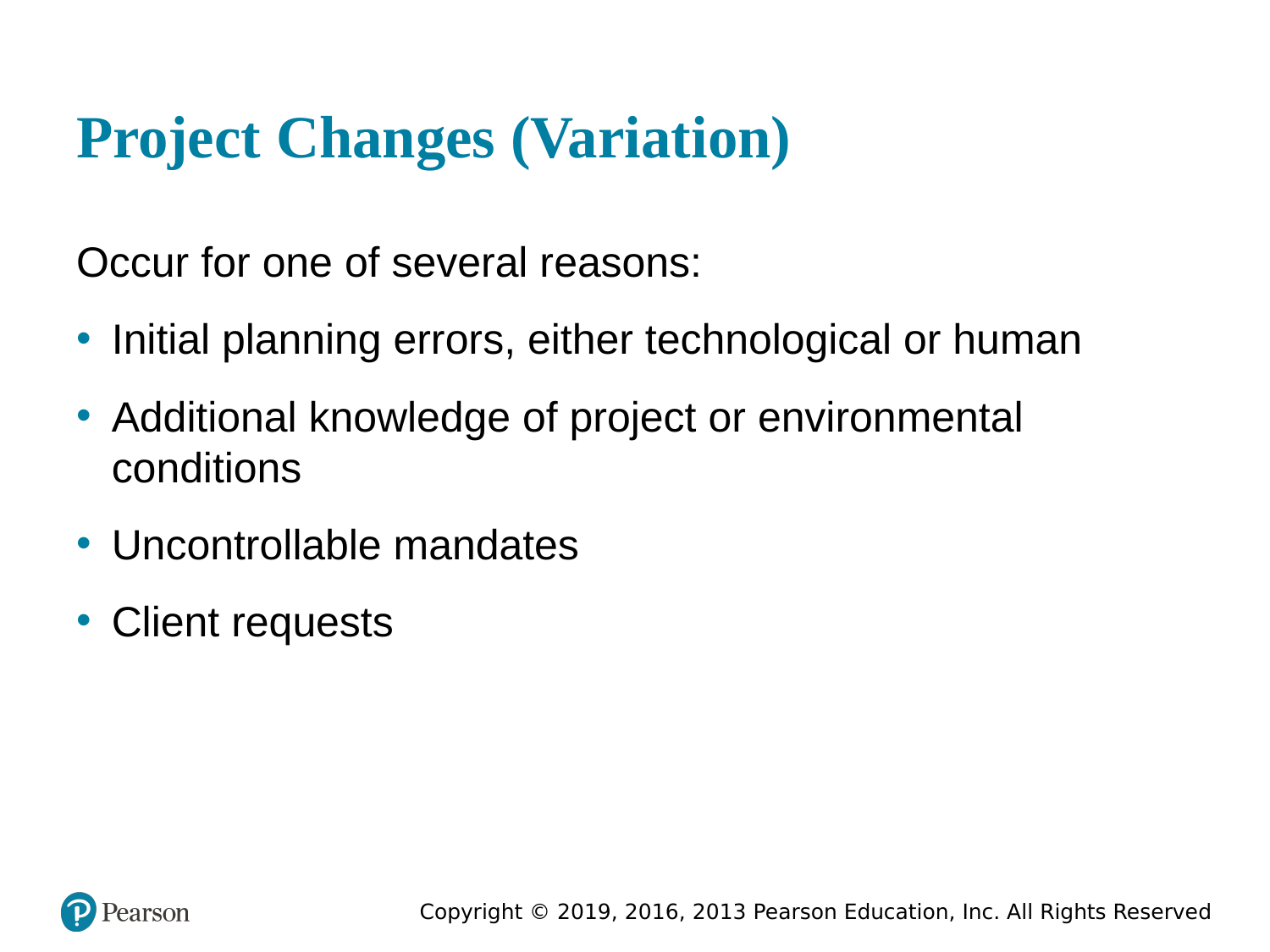

# Project Changes (Variation)
Occur for one of several reasons:
Initial planning errors, either technological or human
Additional knowledge of project or environmental conditions
Uncontrollable mandates
Client requests